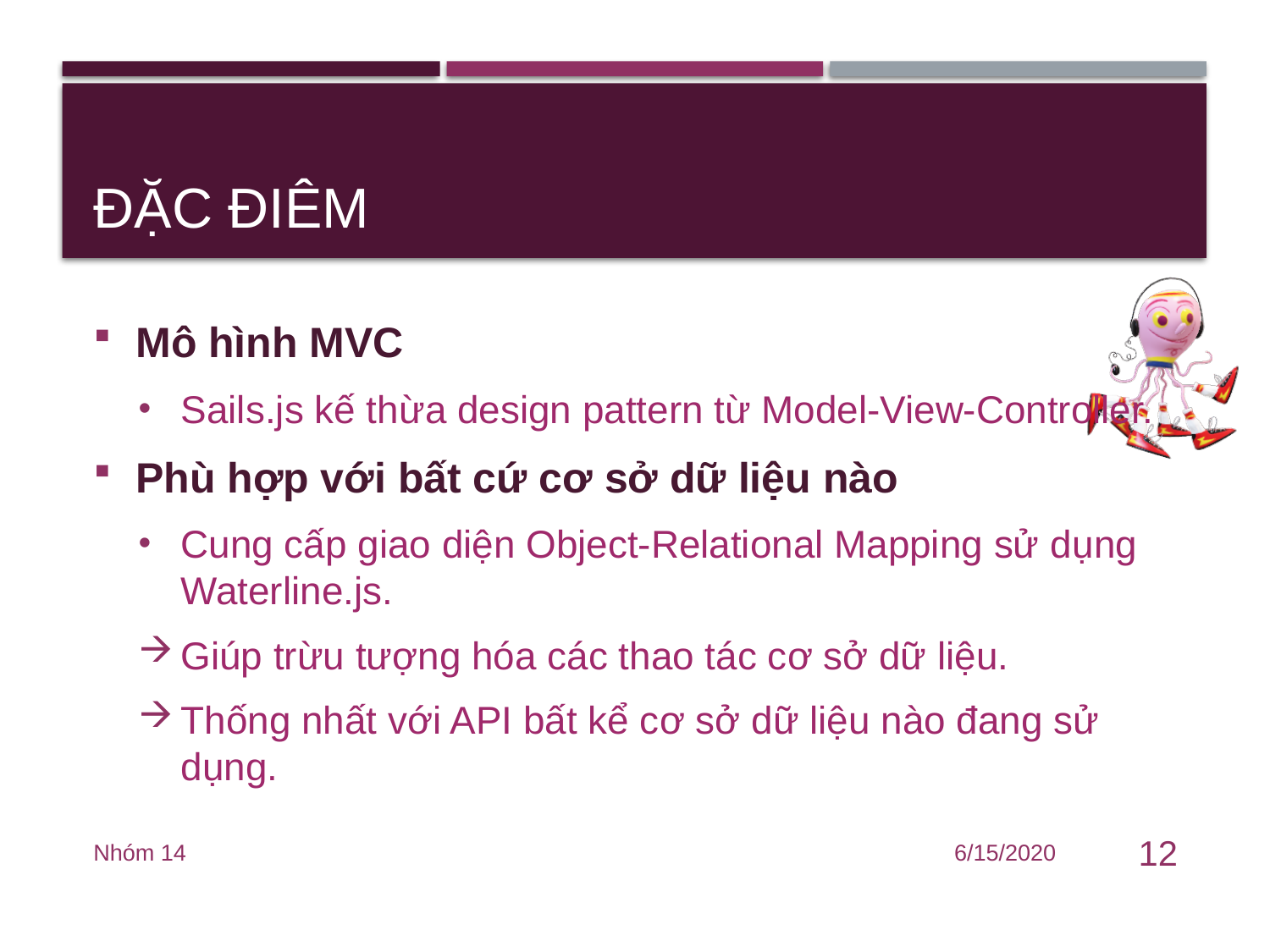

# Đặc điêm
Mô hình MVC
Sails.js kế thừa design pattern từ Model-View-Controller.
Phù hợp với bất cứ cơ sở dữ liệu nào
Cung cấp giao diện Object-Relational Mapping sử dụng Waterline.js.
Giúp trừu tượng hóa các thao tác cơ sở dữ liệu.
Thống nhất với API bất kể cơ sở dữ liệu nào đang sử dụng.
Nhóm 14
6/15/2020
12